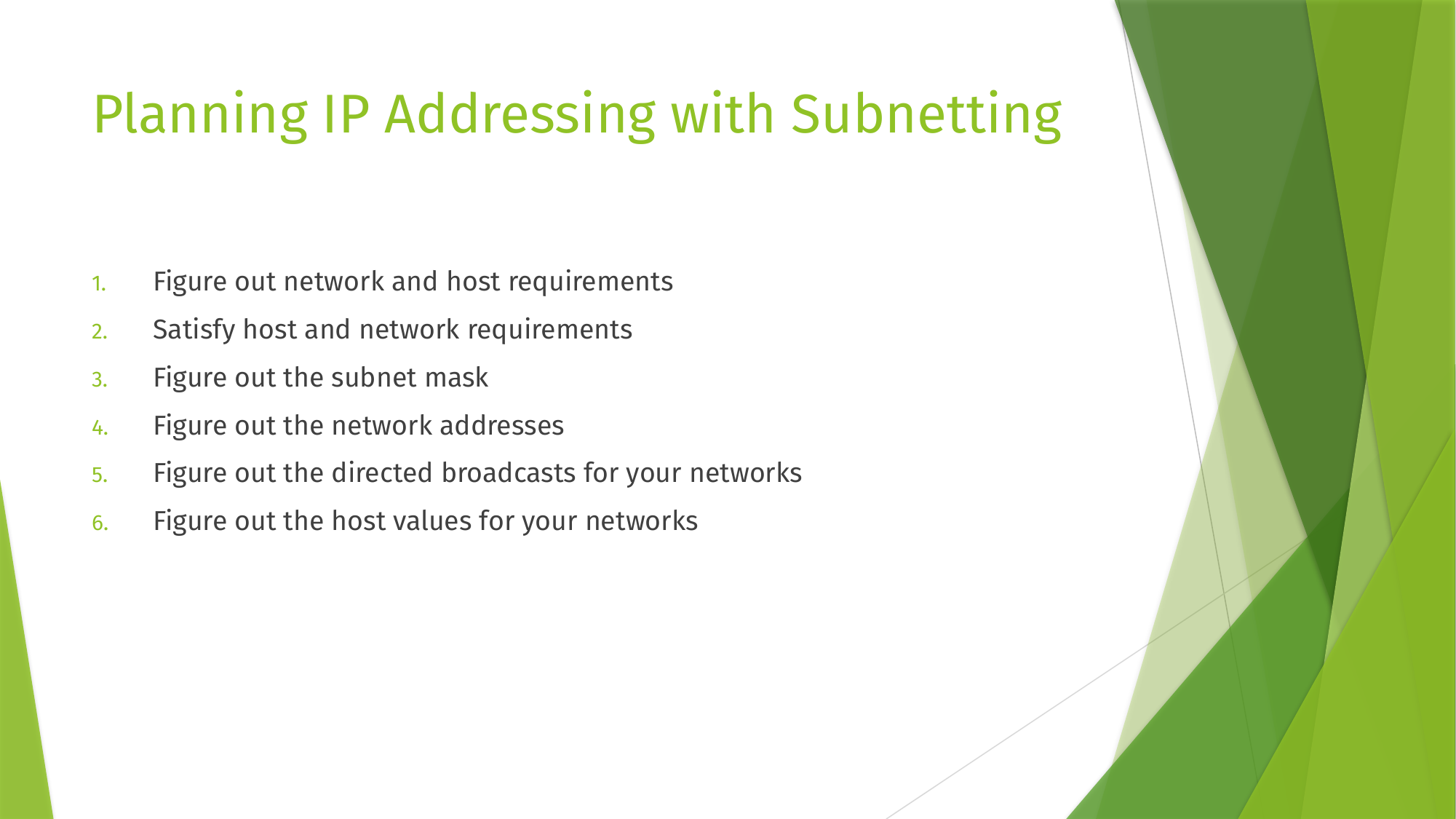

# Planning IP Addressing with Subnetting
Figure out network and host requirements
Satisfy host and network requirements
Figure out the subnet mask
Figure out the network addresses
Figure out the directed broadcasts for your networks
Figure out the host values for your networks